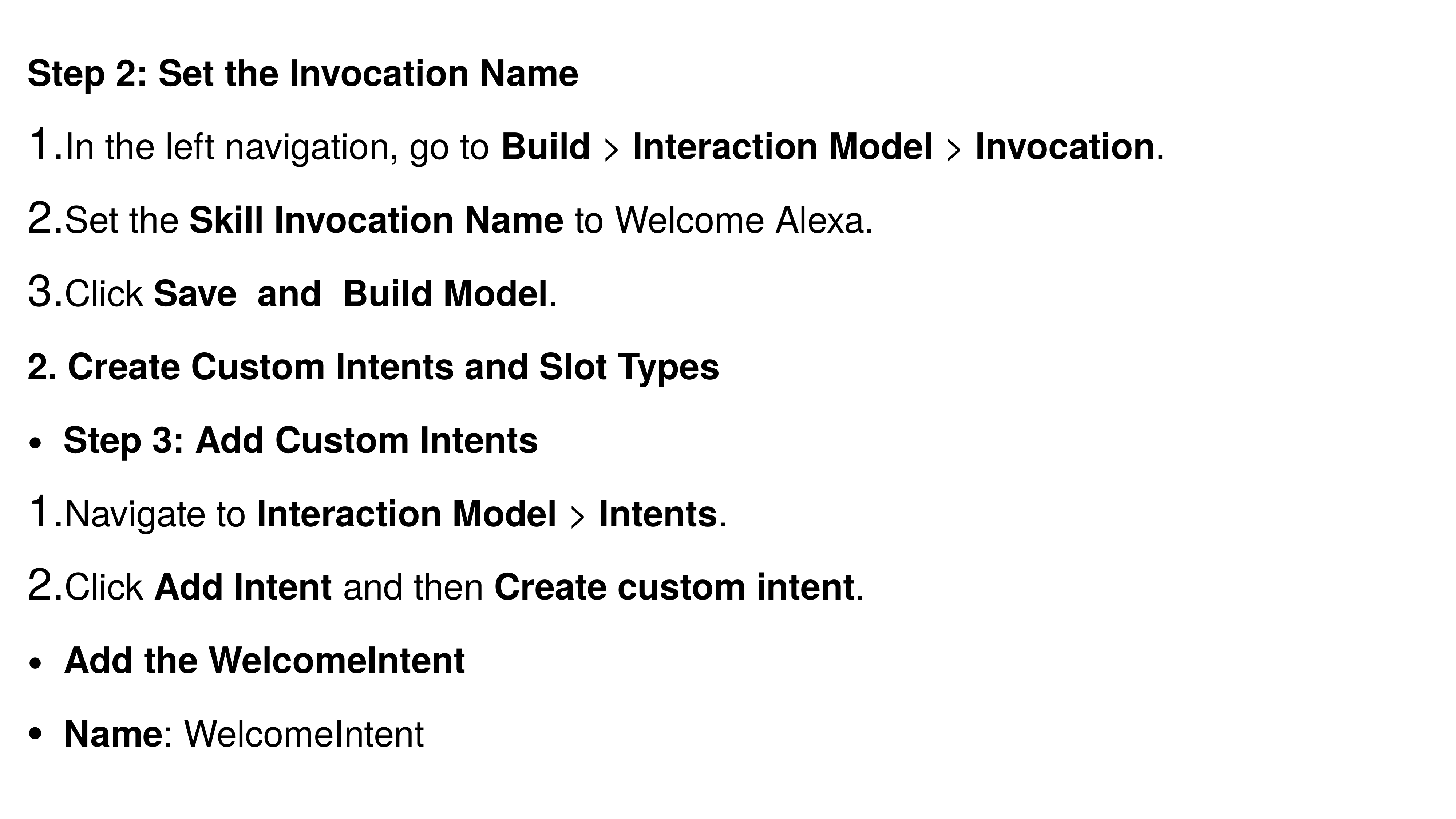

Step 2: Set the Invocation Name
In the left navigation, go to Build > Interaction Model > Invocation.
Set the Skill Invocation Name to Welcome Alexa.
Click Save  and  Build Model.
2. Create Custom Intents and Slot Types
Step 3: Add Custom Intents
Navigate to Interaction Model > Intents.
Click Add Intent and then Create custom intent.
Add the WelcomeIntent
Name: WelcomeIntent